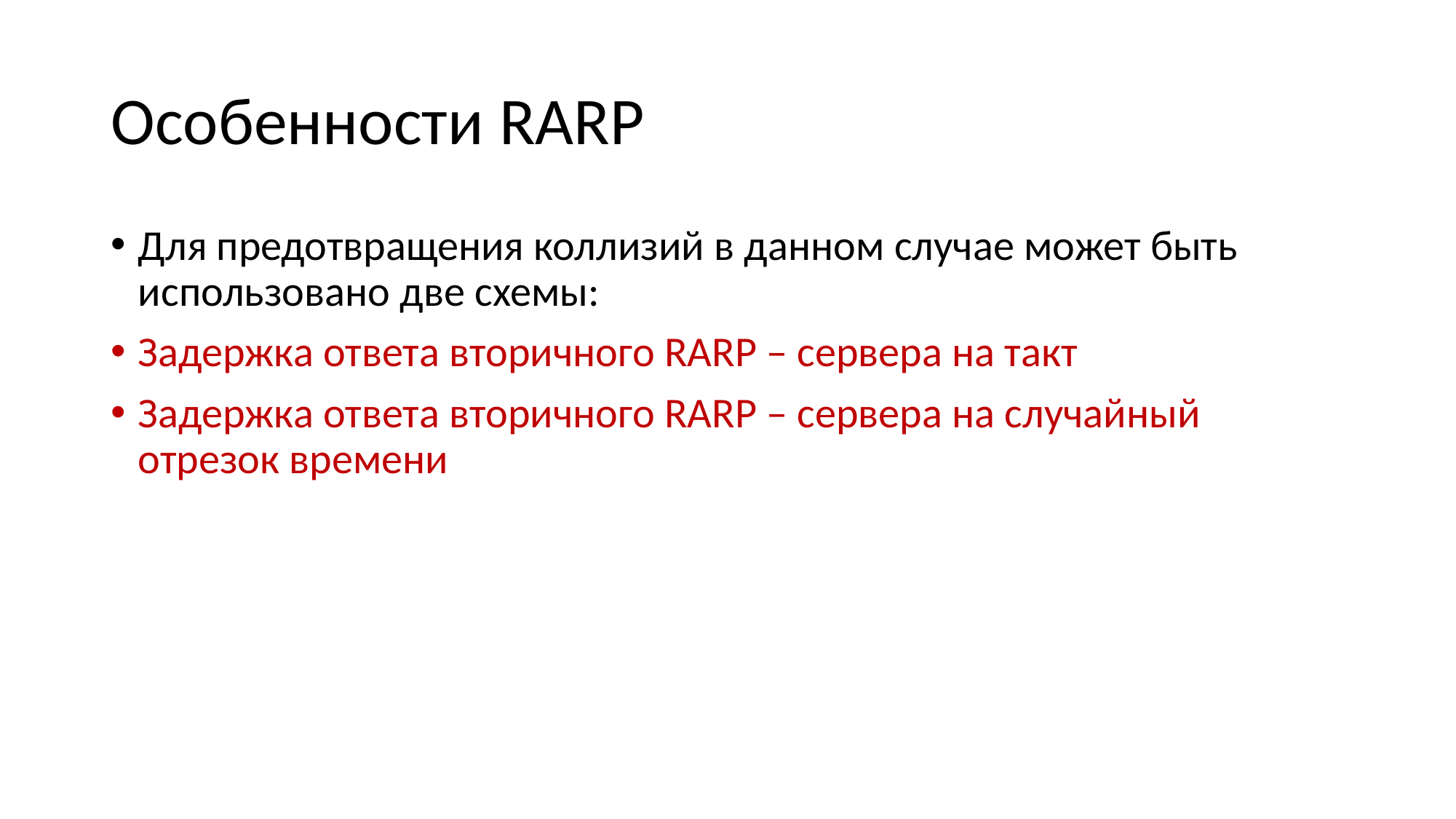

# Особенности RARP
Для предотвращения коллизий в данном случае может быть использовано две схемы:
Задержка ответа вторичного RARP – сервера на такт
Задержка ответа вторичного RARP – сервера на случайный отрезок времени